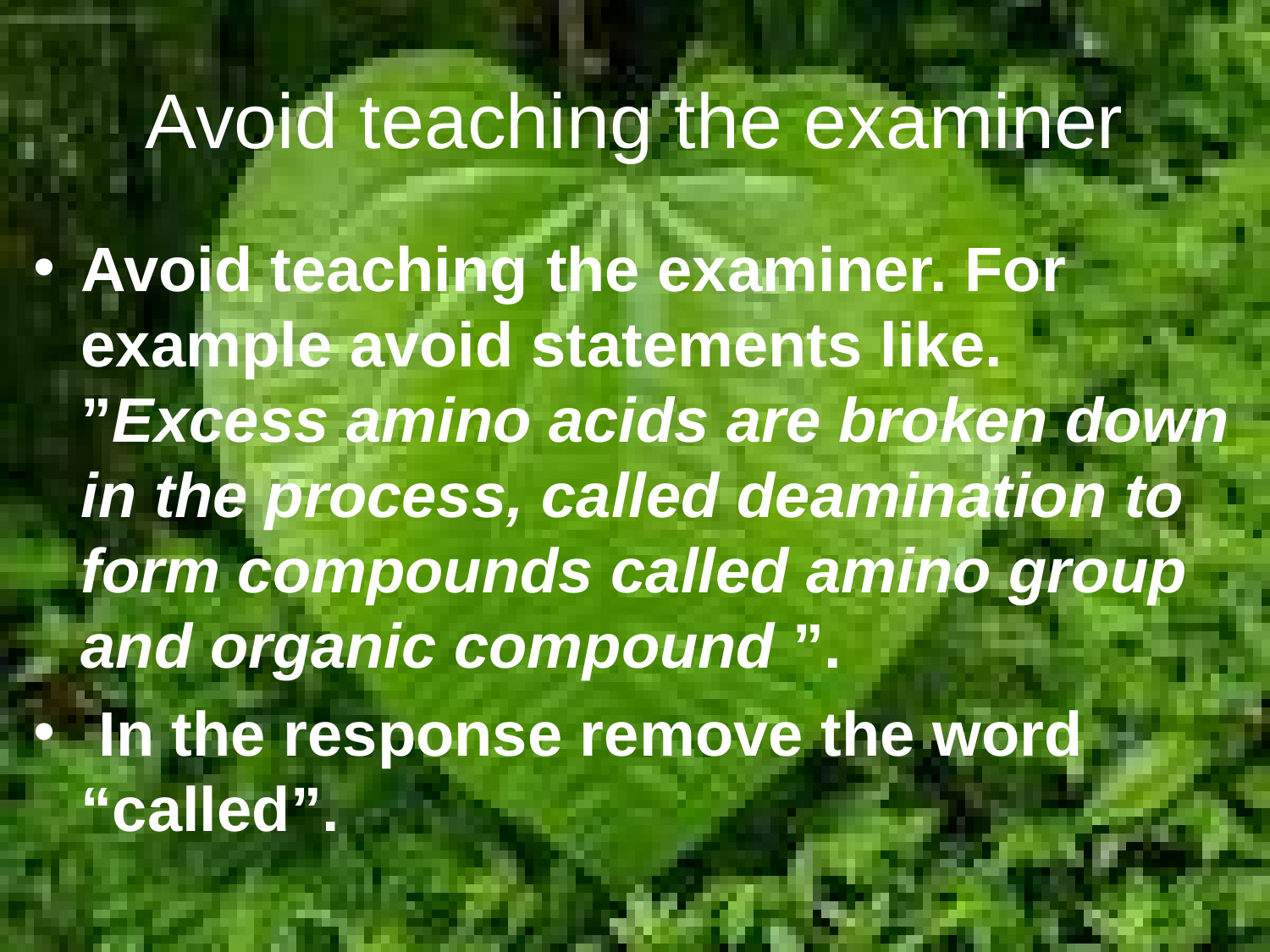

# Avoid teaching the examiner
Avoid teaching the examiner. For example avoid statements like. ”Excess amino acids are broken down in the process, called deamination to form compounds called amino group and organic compound ”.
 In the response remove the word “called”.